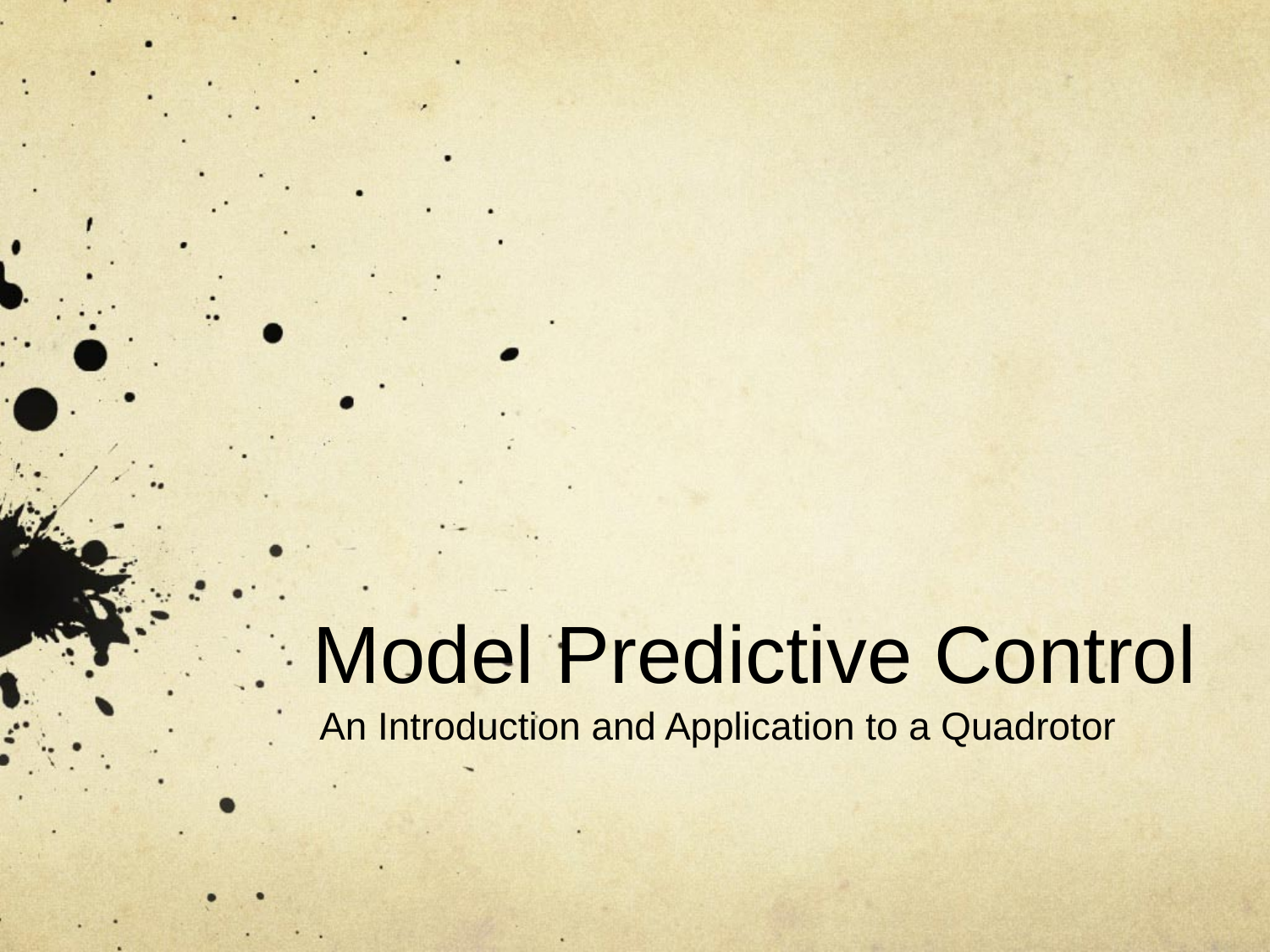

# Model Predictive Control
An Introduction and Application to a Quadrotor